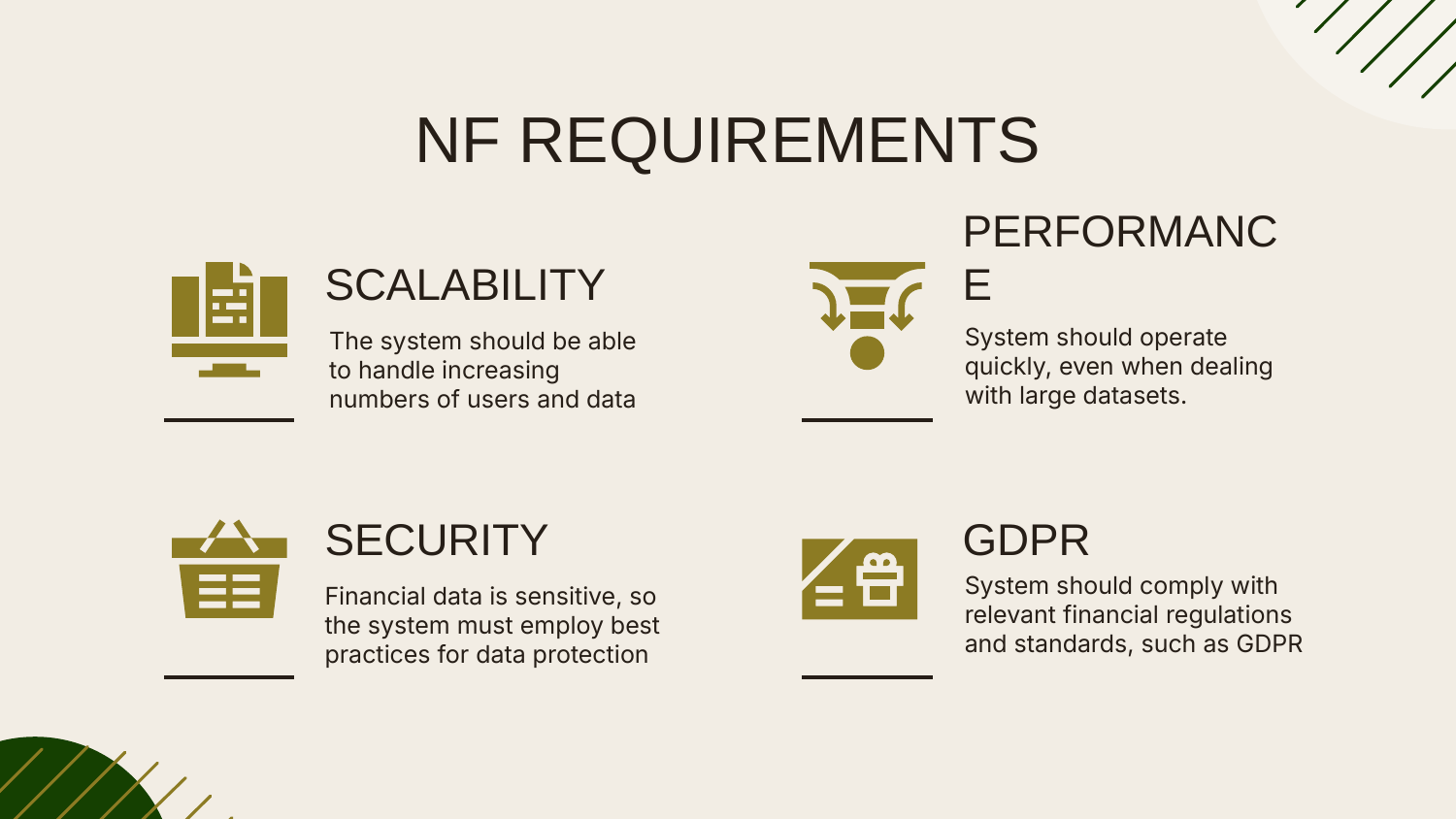

# NF REQUIREMENTS
PERFORMANCE
SCALABILITY

System should operate quickly, even when dealing with large datasets.
The system should be able to handle increasing numbers of users and data
GDPR
SECURITY

System should comply with relevant financial regulations and standards, such as GDPR
Financial data is sensitive, so the system must employ best practices for data protection